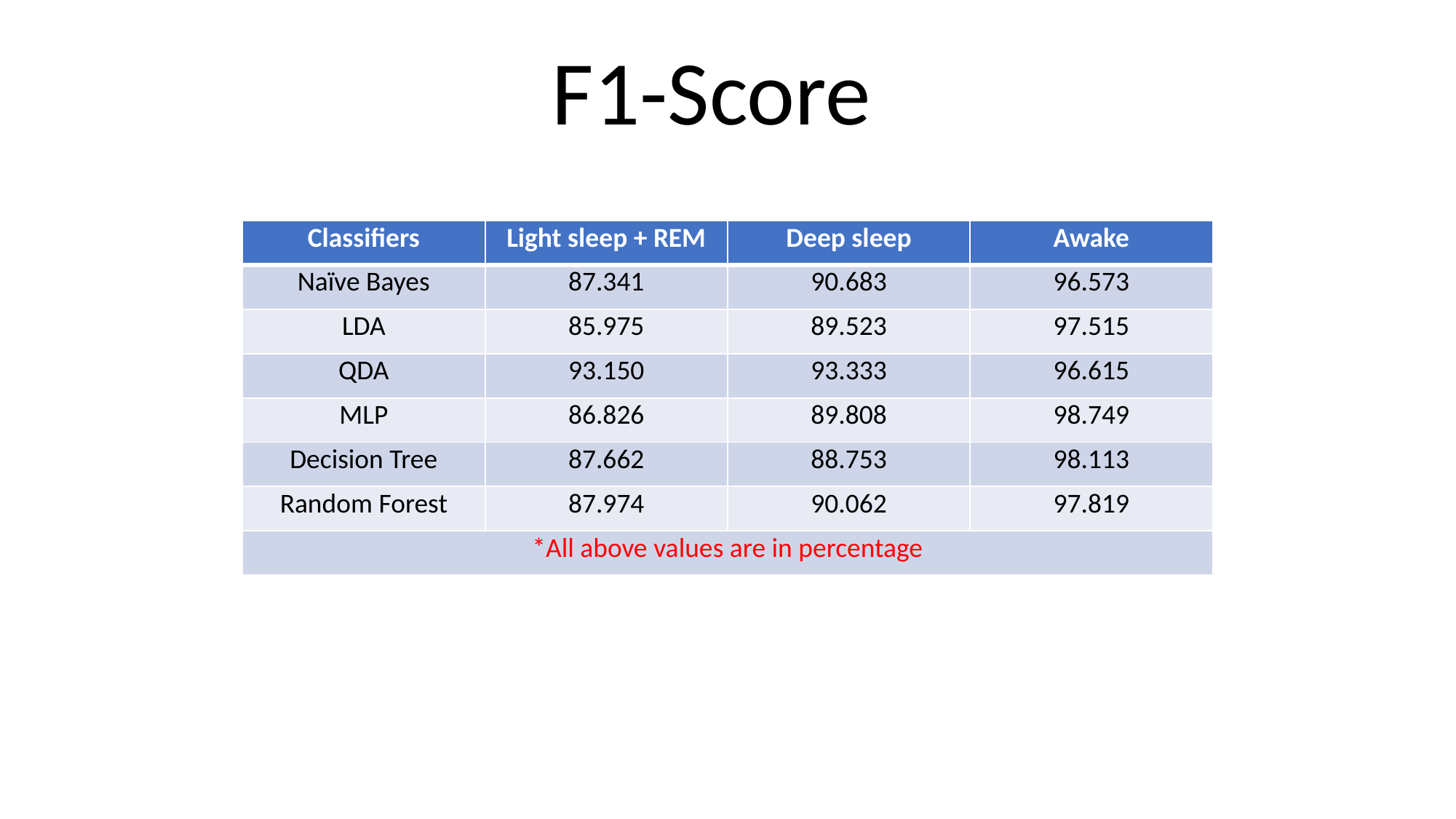

# F1-Score
| Classifiers | Light sleep + REM | Deep sleep | Awake |
| --- | --- | --- | --- |
| Naïve Bayes | 87.341 | 90.683 | 96.573 |
| LDA | 85.975 | 89.523 | 97.515 |
| QDA | 93.150 | 93.333 | 96.615 |
| MLP | 86.826 | 89.808 | 98.749 |
| Decision Tree | 87.662 | 88.753 | 98.113 |
| Random Forest | 87.974 | 90.062 | 97.819 |
| \*All above values are in percentage |  |  |  |